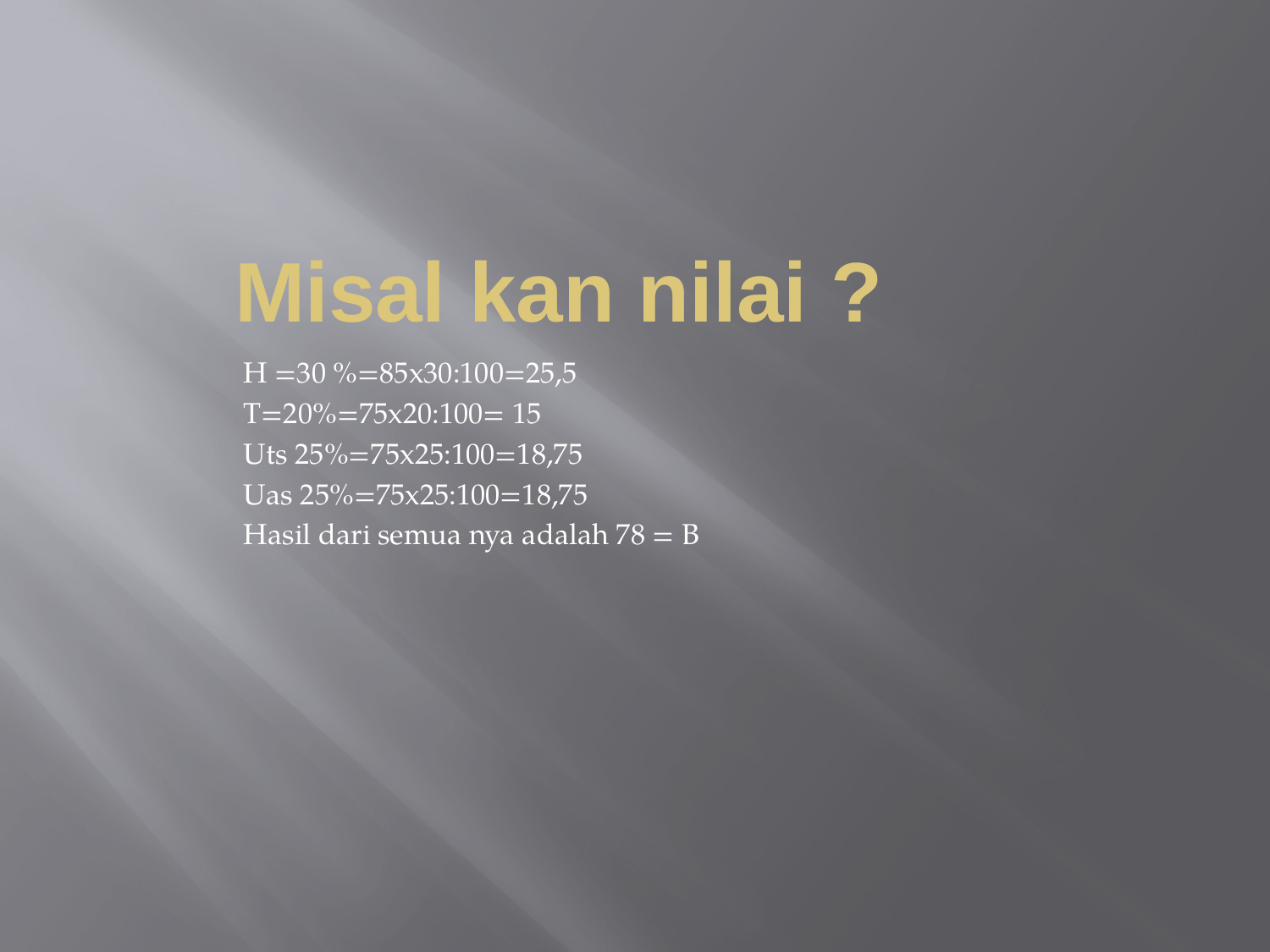

# Misal kan nilai ?
H =30 %=85x30:100=25,5
T=20%=75x20:100= 15
Uts 25%=75x25:100=18,75
Uas 25%=75x25:100=18,75
Hasil dari semua nya adalah 78 = B